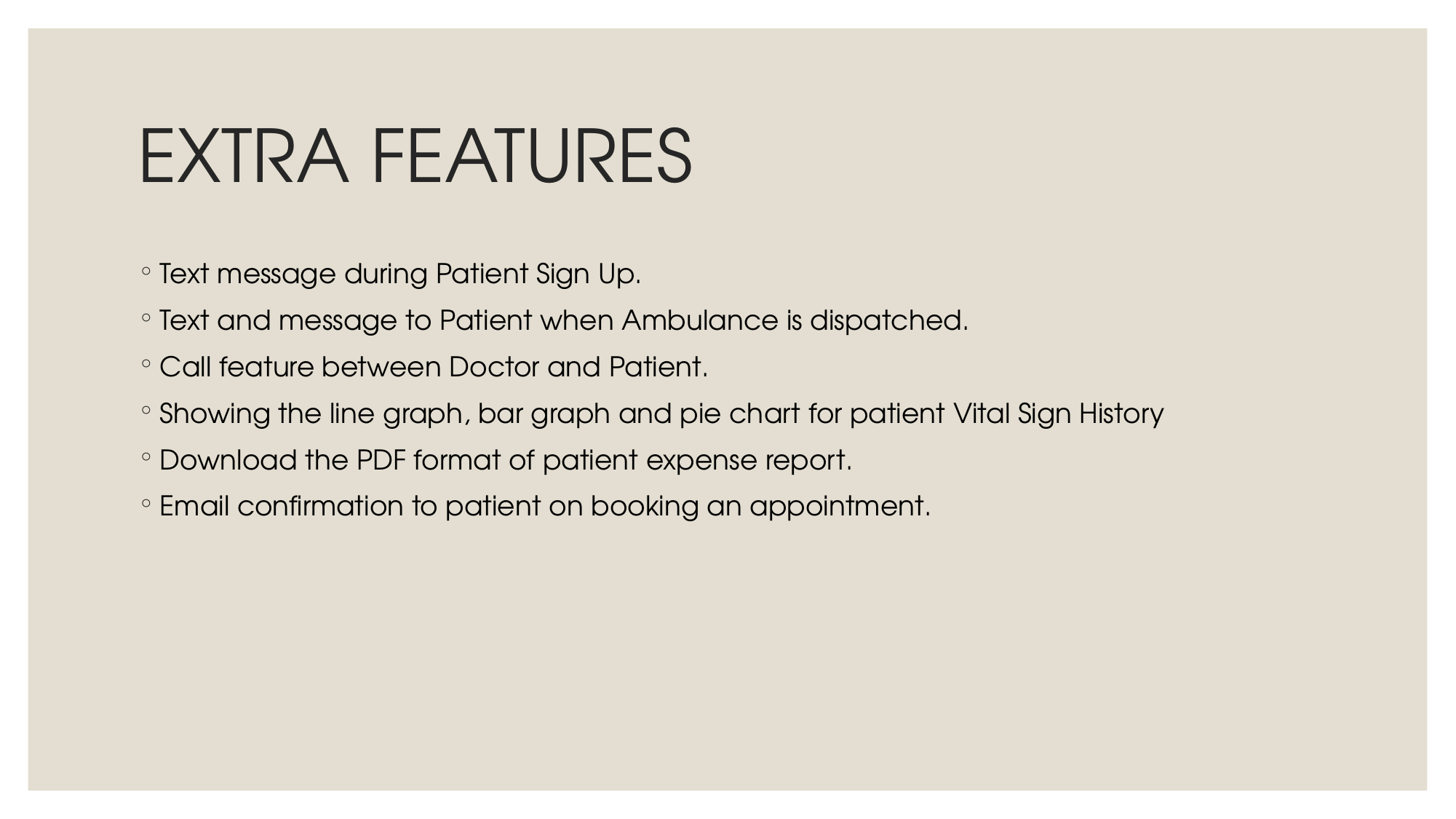

# EXTRA FEATURES
Text message during Patient Sign Up.
Text and message to Patient when Ambulance is dispatched.
Call feature between Doctor and Patient.
Showing the line graph, bar graph and pie chart for patient Vital Sign History
Download the PDF format of patient expense report.
Email confirmation to patient on booking an appointment.